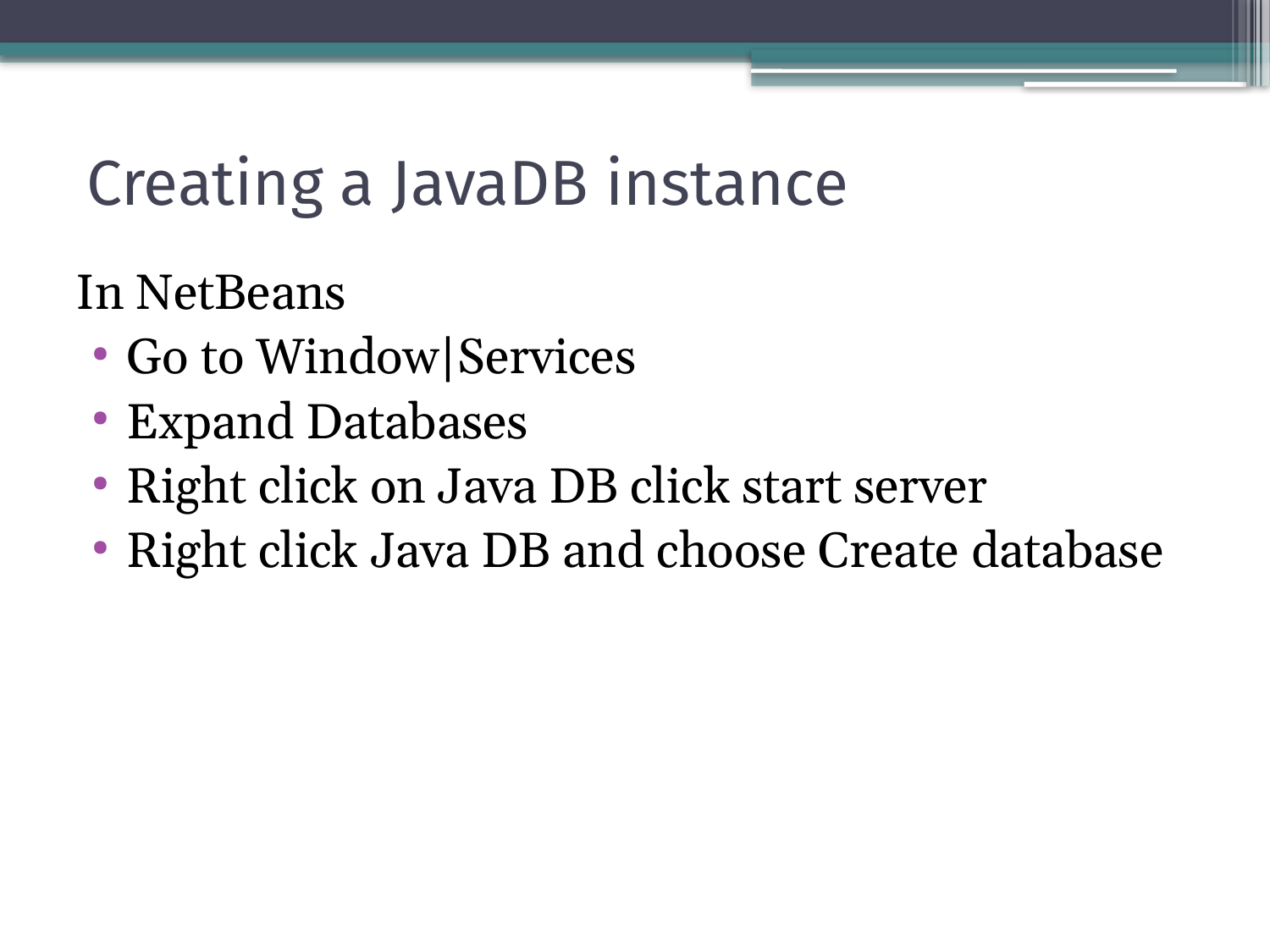

# Creating a JavaDB instance
In NetBeans
Go to Window|Services
Expand Databases
Right click on Java DB click start server
Right click Java DB and choose Create database